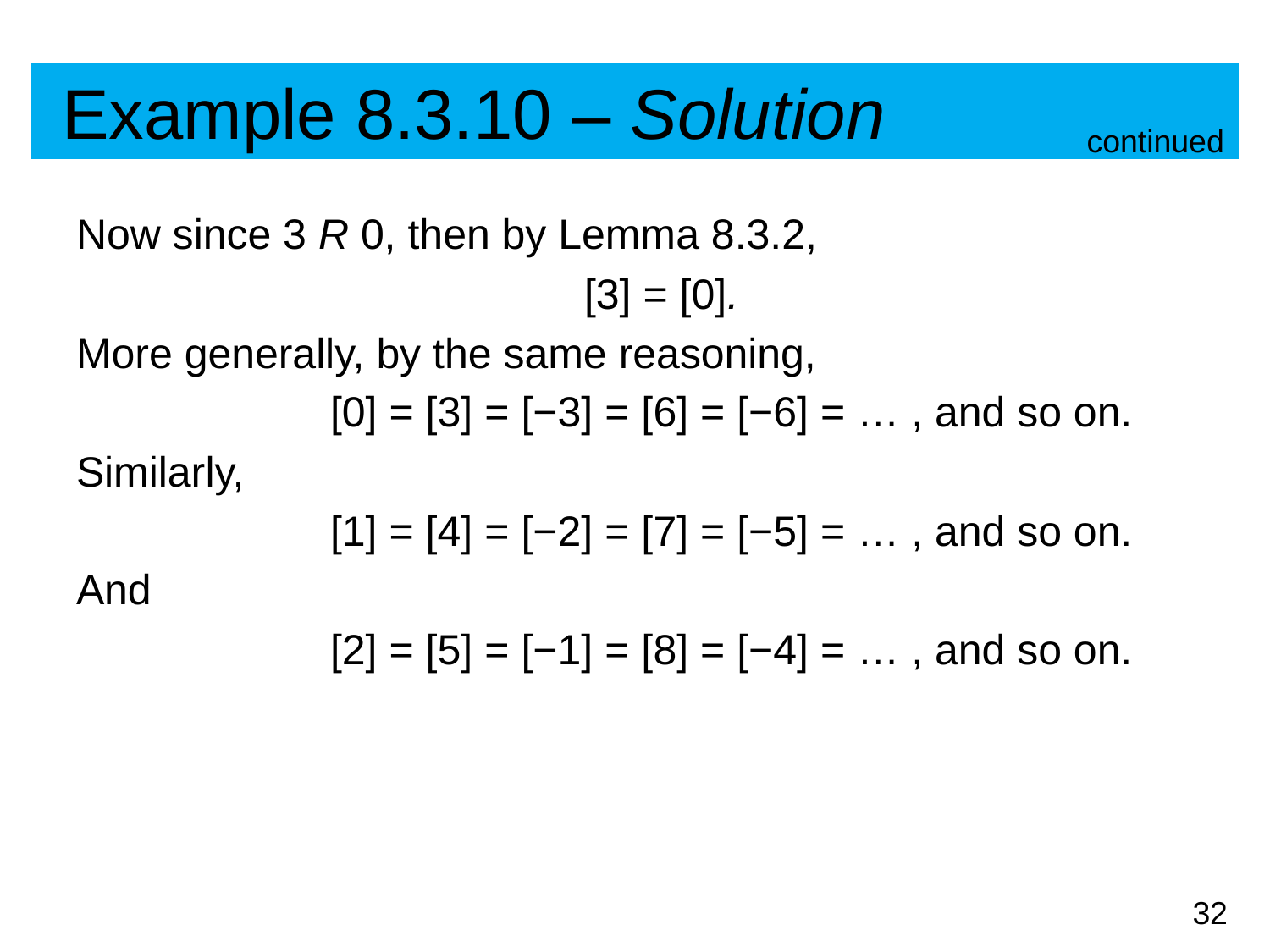

# Example 8.3.10 – Solution
continued
Now since 3 R 0, then by Lemma 8.3.2,
				[3] = [0].
More generally, by the same reasoning,
		[0] = [3] = [−3] = [6] = [−6] = … , and so on.
Similarly,
		[1] = [4] = [−2] = [7] = [−5] = … , and so on.
And
		[2] = [5] = [−1] = [8] = [−4] = … , and so on.